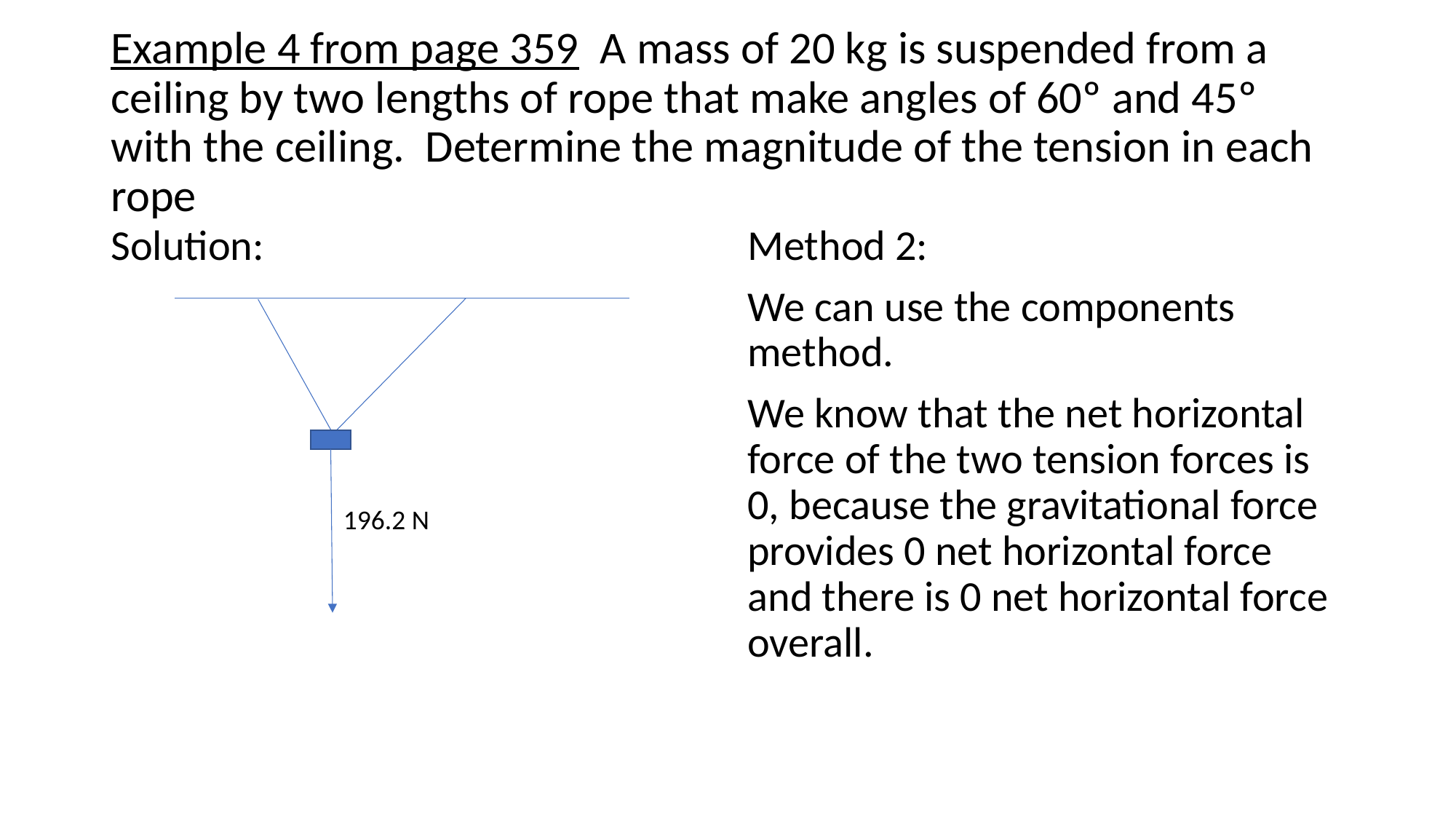

# Example 4 from page 359  A mass of 20 kg is suspended from a ceiling by two lengths of rope that make angles of 60º and 45º with the ceiling.  Determine the magnitude of the tension in each rope
Solution:

Method 2:
We can use the components method.
We know that the net horizontal force of the two tension forces is 0, because the gravitational force provides 0 net horizontal force and there is 0 net horizontal force overall.

196.2 N